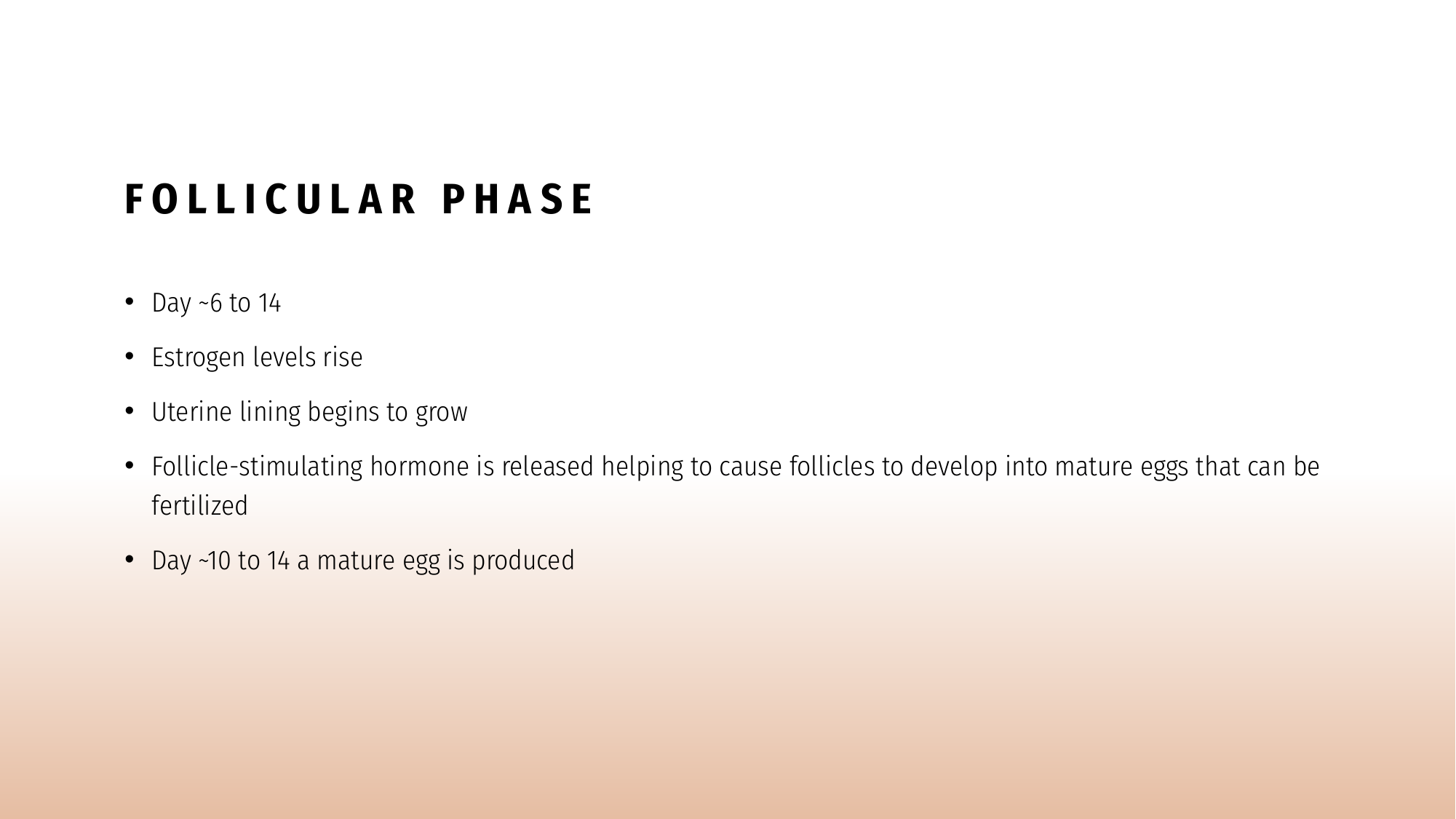

# Follicular phase
Day ~6 to 14
Estrogen levels rise
Uterine lining begins to grow
Follicle-stimulating hormone is released helping to cause follicles to develop into mature eggs that can be fertilized
Day ~10 to 14 a mature egg is produced